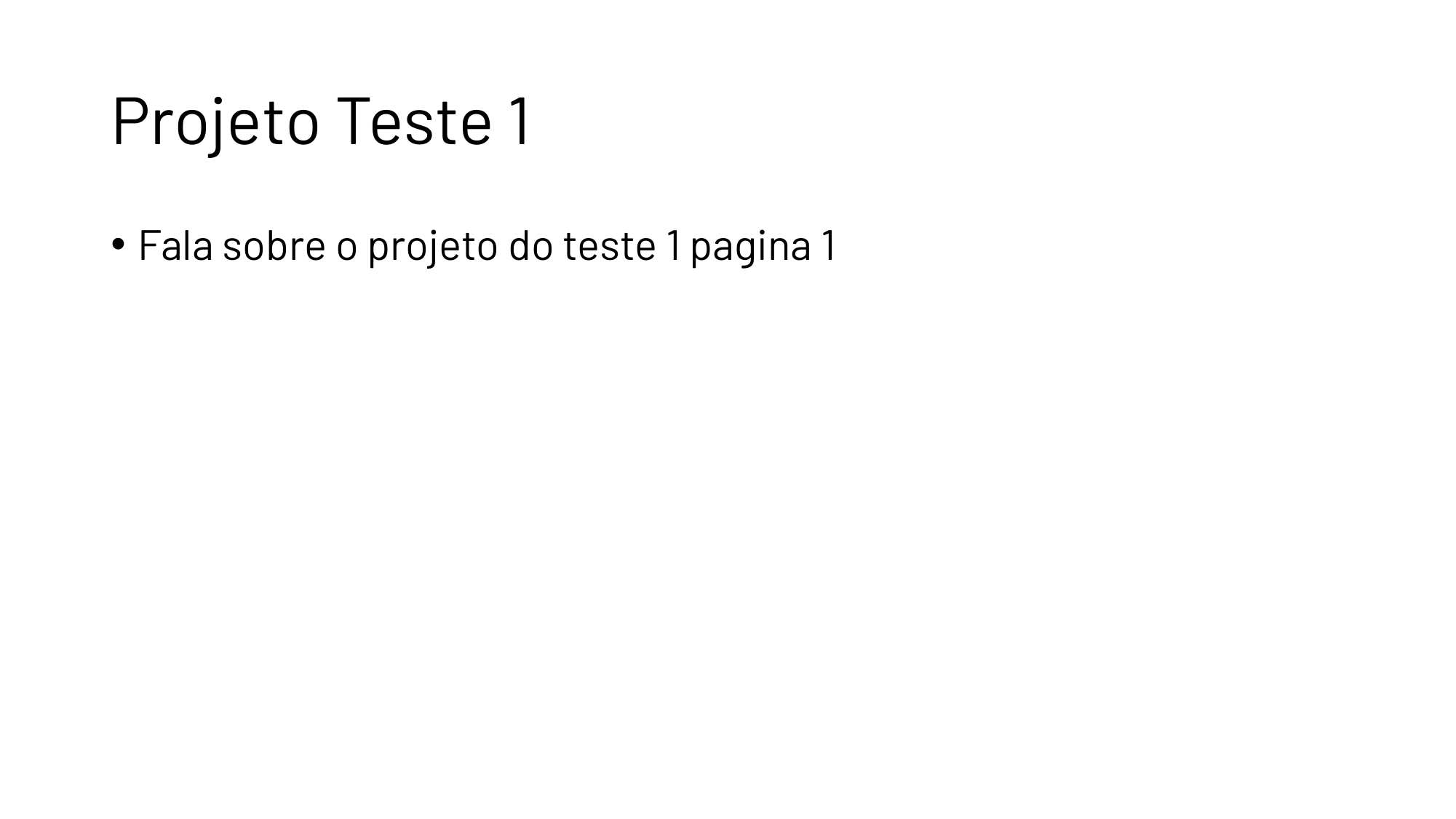

# Projeto Teste 1
Fala sobre o projeto do teste 1 pagina 1